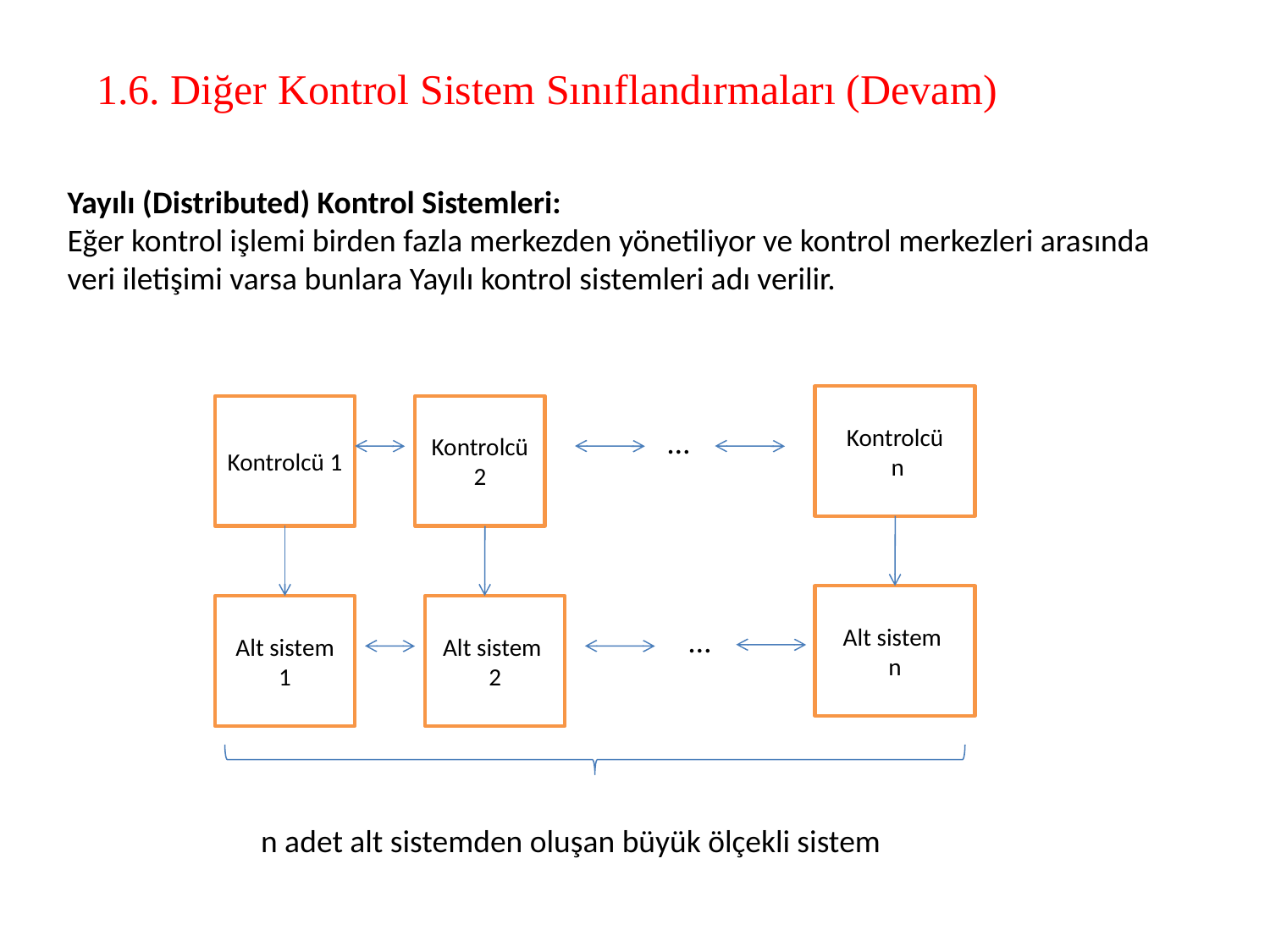

1.6. Diğer Kontrol Sistem Sınıflandırmaları (Devam)
Yayılı (Distributed) Kontrol Sistemleri:
Eğer kontrol işlemi birden fazla merkezden yönetiliyor ve kontrol merkezleri arasında veri iletişimi varsa bunlara Yayılı kontrol sistemleri adı verilir.
Kontrolcü
 n

Kontrolcü 1
Kontrolcü 2
…
Alt sistem
n
Alt sistem 1
Alt sistem
2
…
n adet alt sistemden oluşan büyük ölçekli sistem